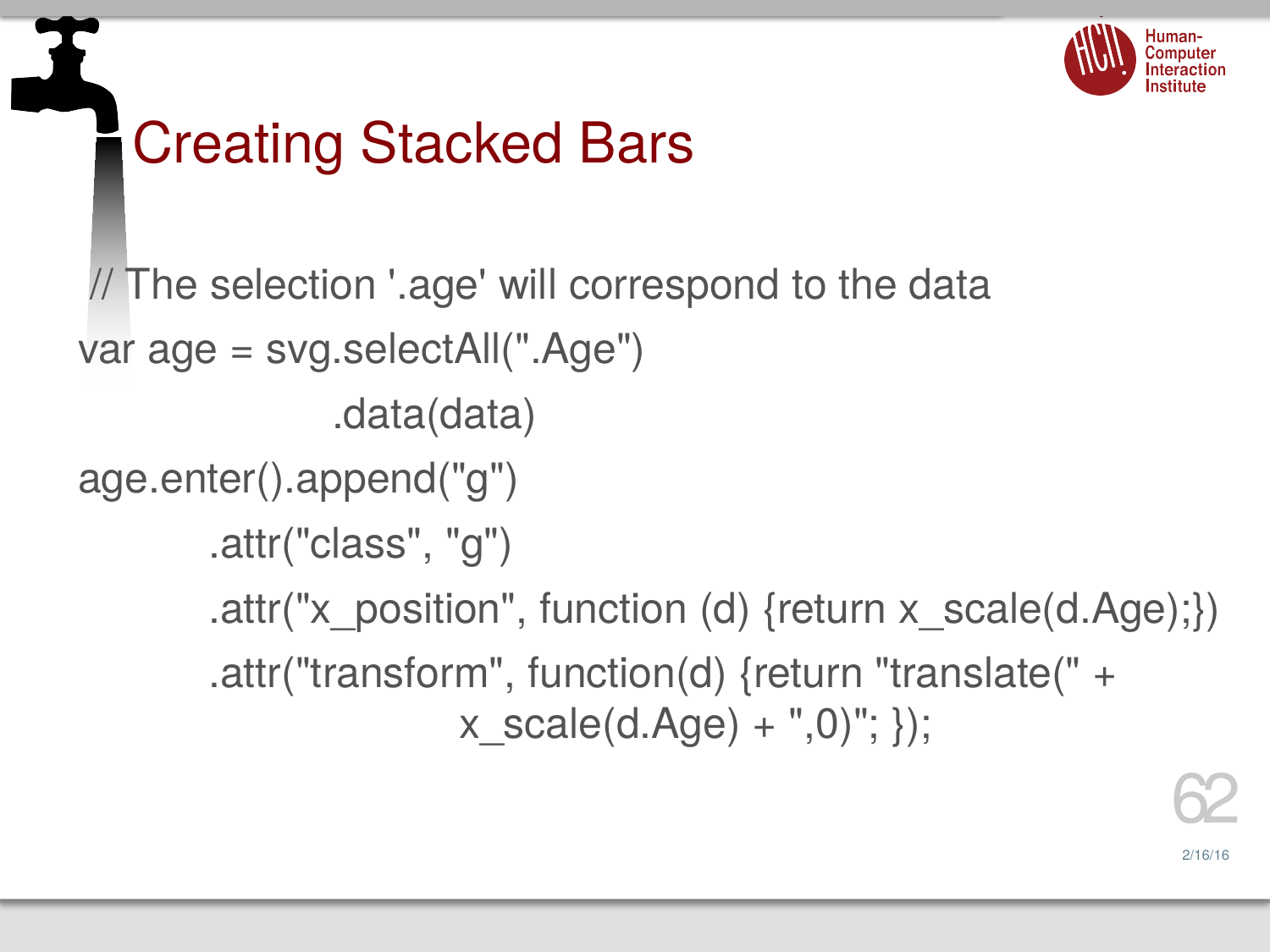

# Creating Stacked Bars
 // The selection '.age' will correspond to the data
var age = svg.selectAll(".Age")
		.data(data)
age.enter().append("g")
           .attr("class", "g")
           .attr("x_position", function (d) {return x_scale(d.Age);})
           .attr("transform", function(d) {return "translate(" + 				x_scale(d.Age) + ",0)"; });
62
2/16/16